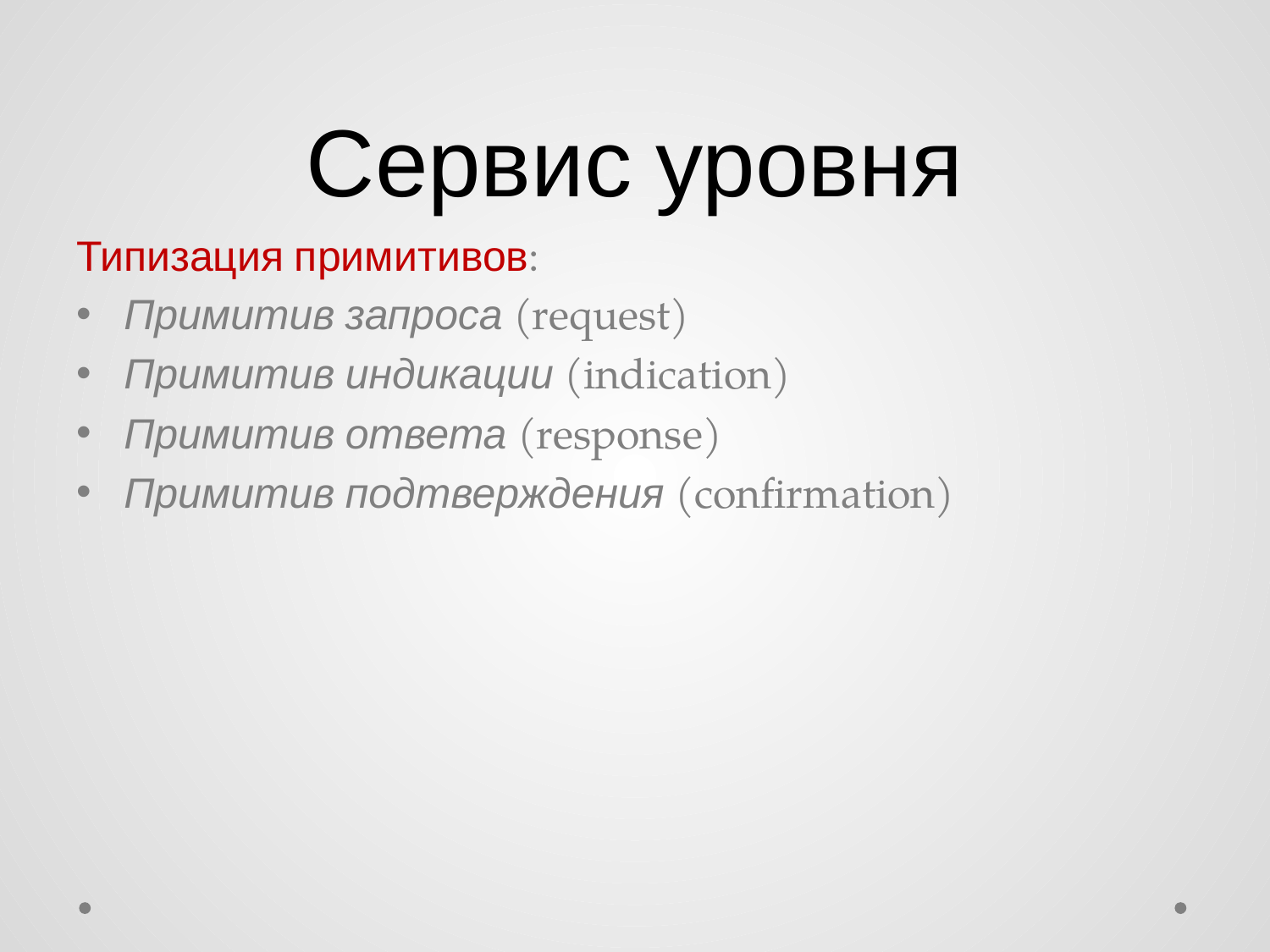

# Сервис уровня
Типизация примитивов:
Примитив запроса (request)
Примитив индикации (indication)
Примитив ответа (response)
Примитив подтверждения (confirmation)